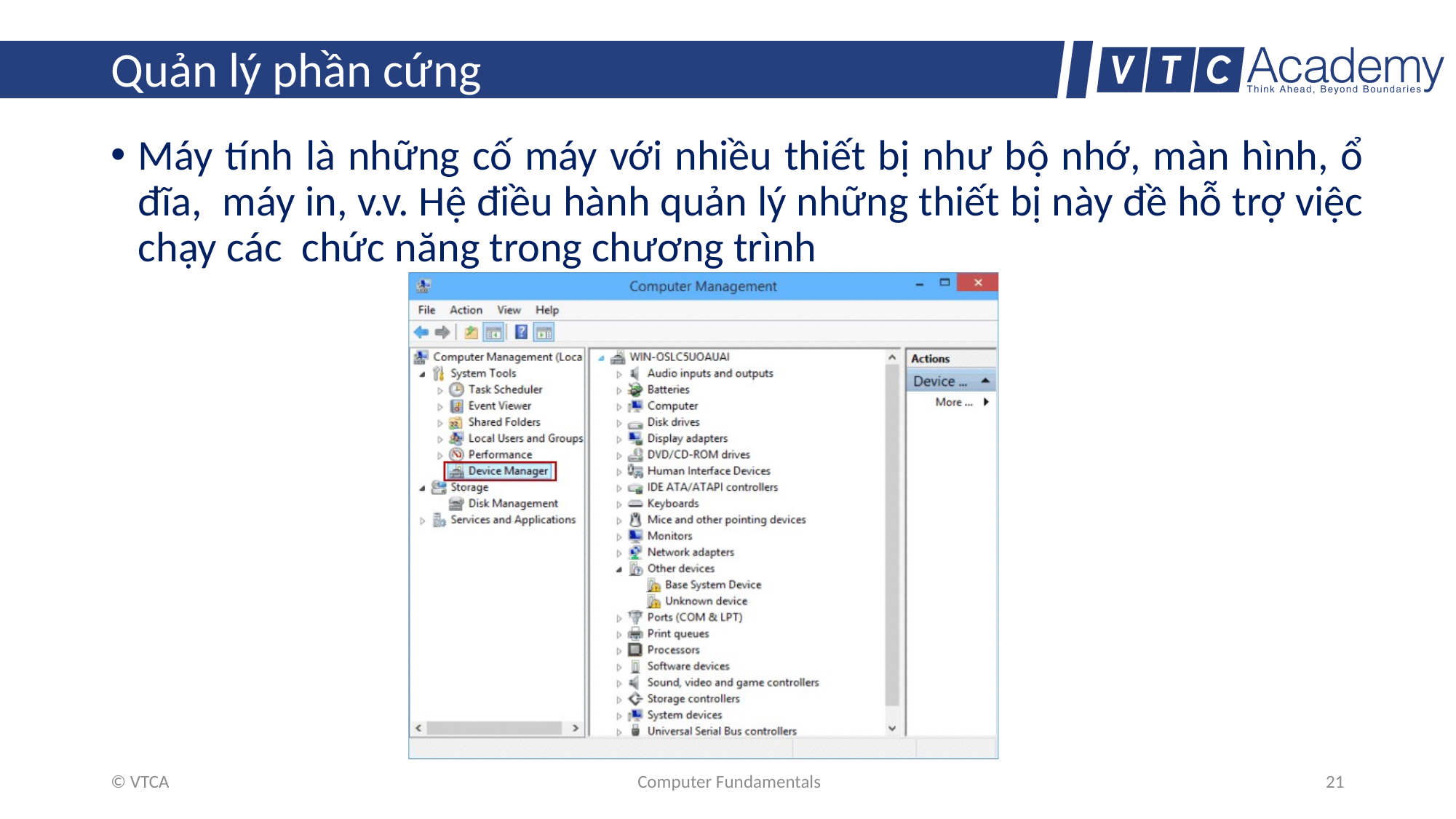

# Quản lý phần cứng
Máy tính là những cố máy với nhiều thiết bị như bộ nhớ, màn hình, ổ đĩa,  máy in, v.v. Hệ điều hành quản lý những thiết bị này đề hỗ trợ việc chạy các  chức năng trong chương trình

© VTCA
Computer Fundamentals
21